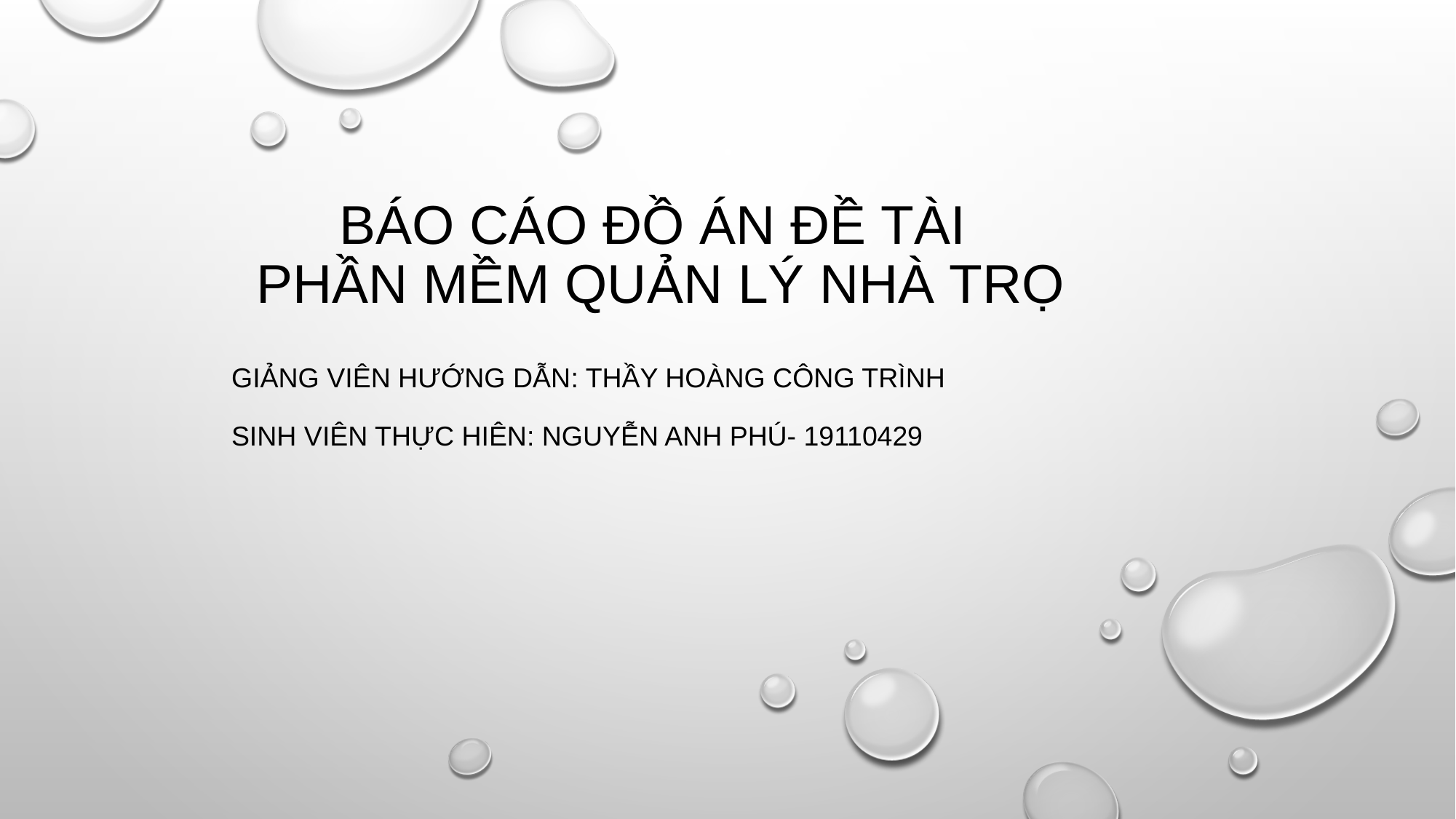

# BÁO CÁO ĐỒ ÁN ĐỀ TÀI PHẦN MỀM QUẢN LÝ Nhà TRỌ
Giảng viên hướng dẫn: Thầy Hoàng công trình

Sinh viên thực hiên: Nguyễn Anh Phú- 19110429